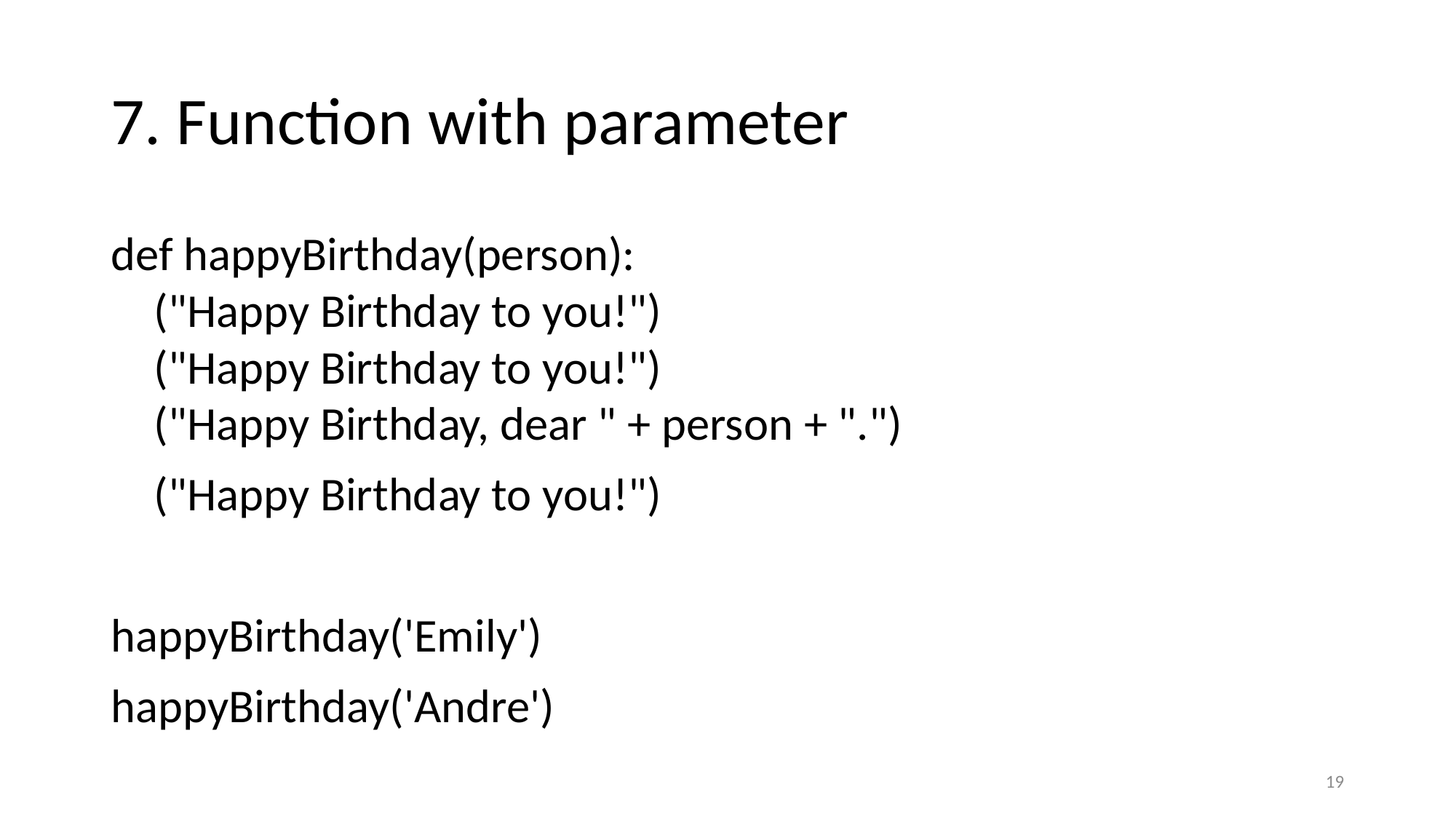

# 7. Function with parameter
def happyBirthday(person):
    ("Happy Birthday to you!")
    ("Happy Birthday to you!")
    ("Happy Birthday, dear " + person + ".")
    ("Happy Birthday to you!")

happyBirthday('Emily')
happyBirthday('Andre')

19